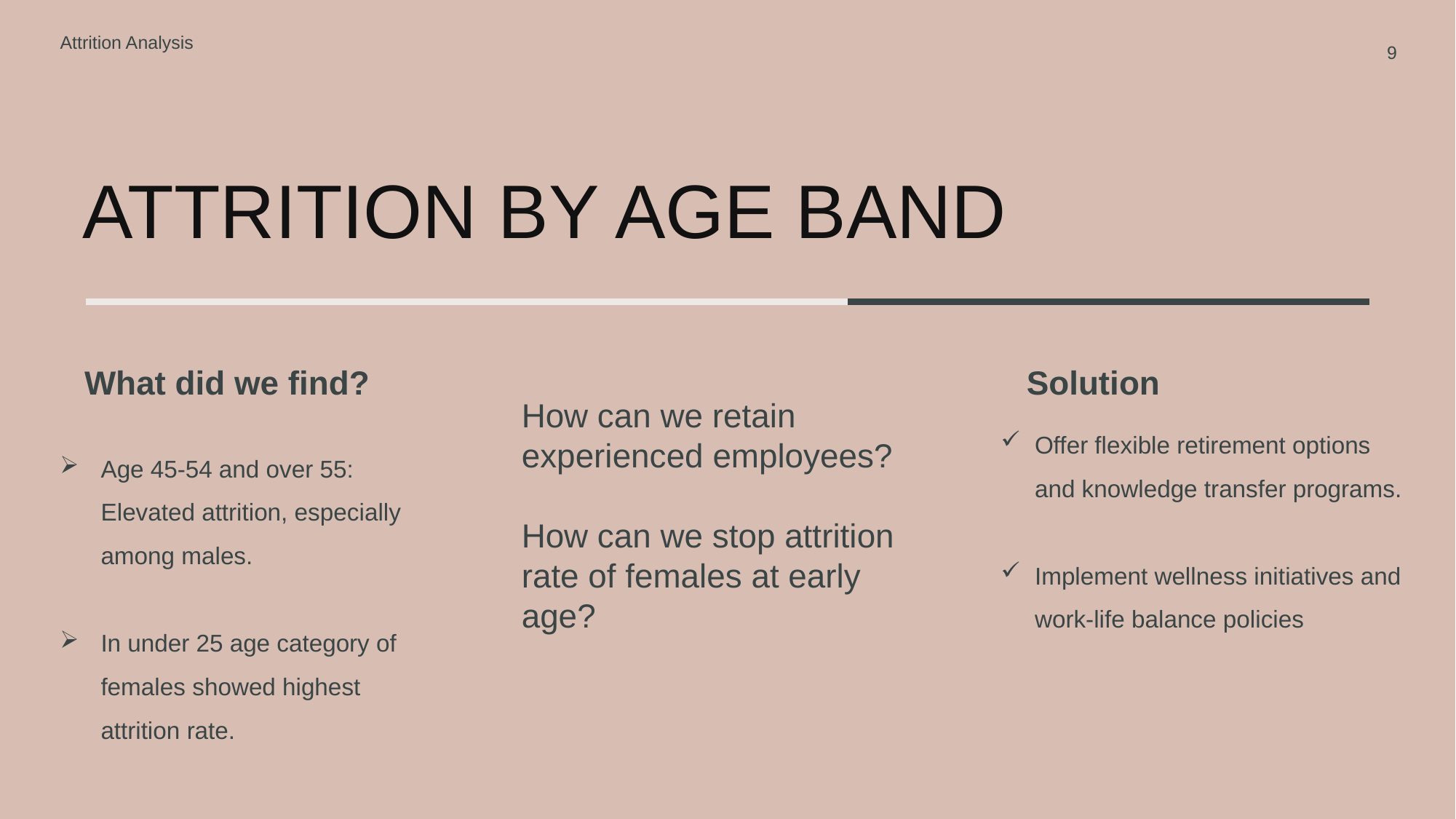

Attrition Analysis

9
# Attrition by Age Band

What did we find?

Solution
How can we retain experienced employees?

How can we stop attrition rate of females at early age?

Offer flexible retirement options and knowledge transfer programs.

Implement wellness initiatives and work-life balance policies

Age 45-54 and over 55: Elevated attrition, especially among males.

In under 25 age category of females showed highest attrition rate.